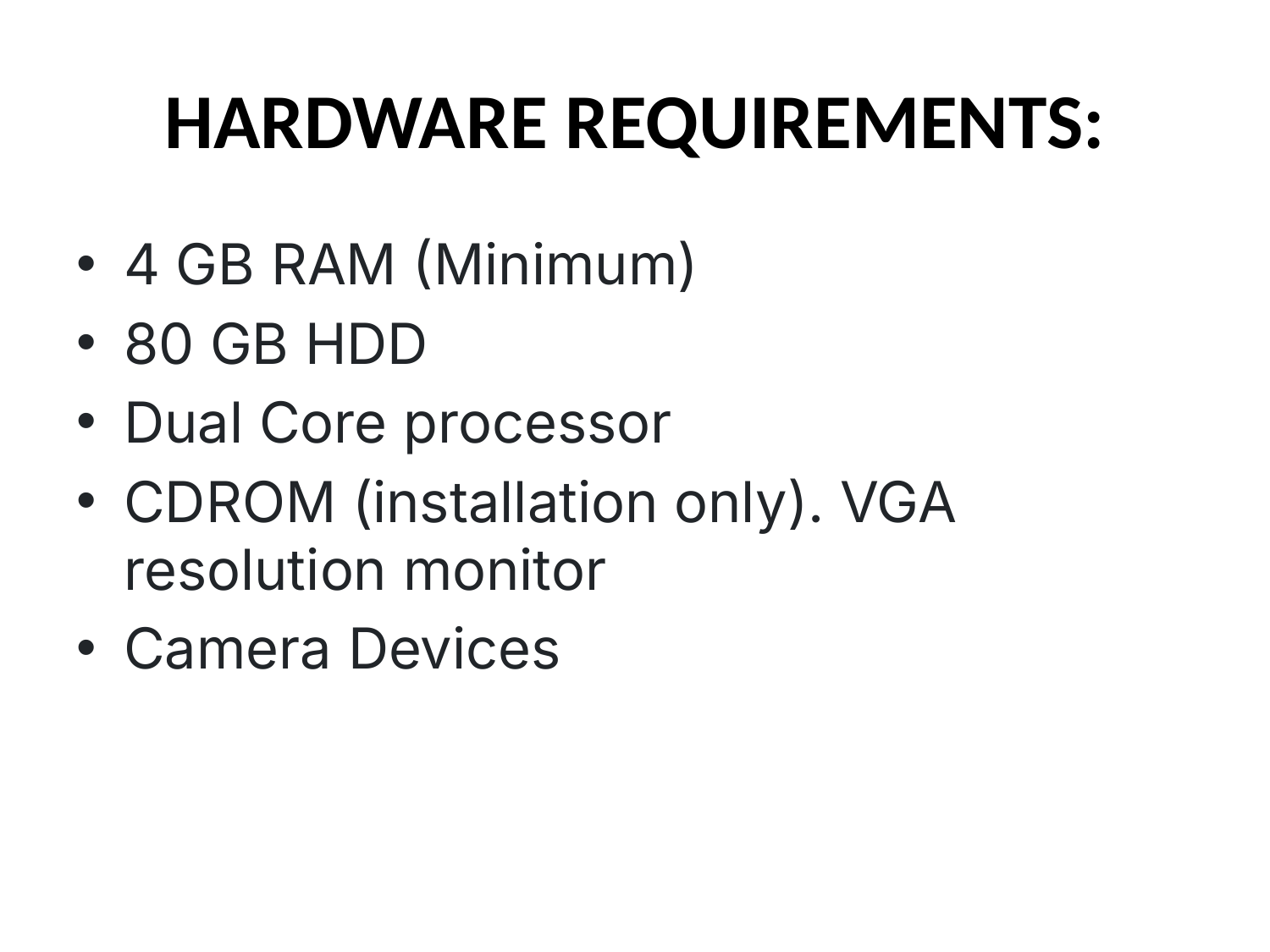

# HARDWARE REQUIREMENTS:
4 GB RAM (Minimum)
80 GB HDD
Dual Core processor
CDROM (installation only). VGA resolution monitor
Camera Devices